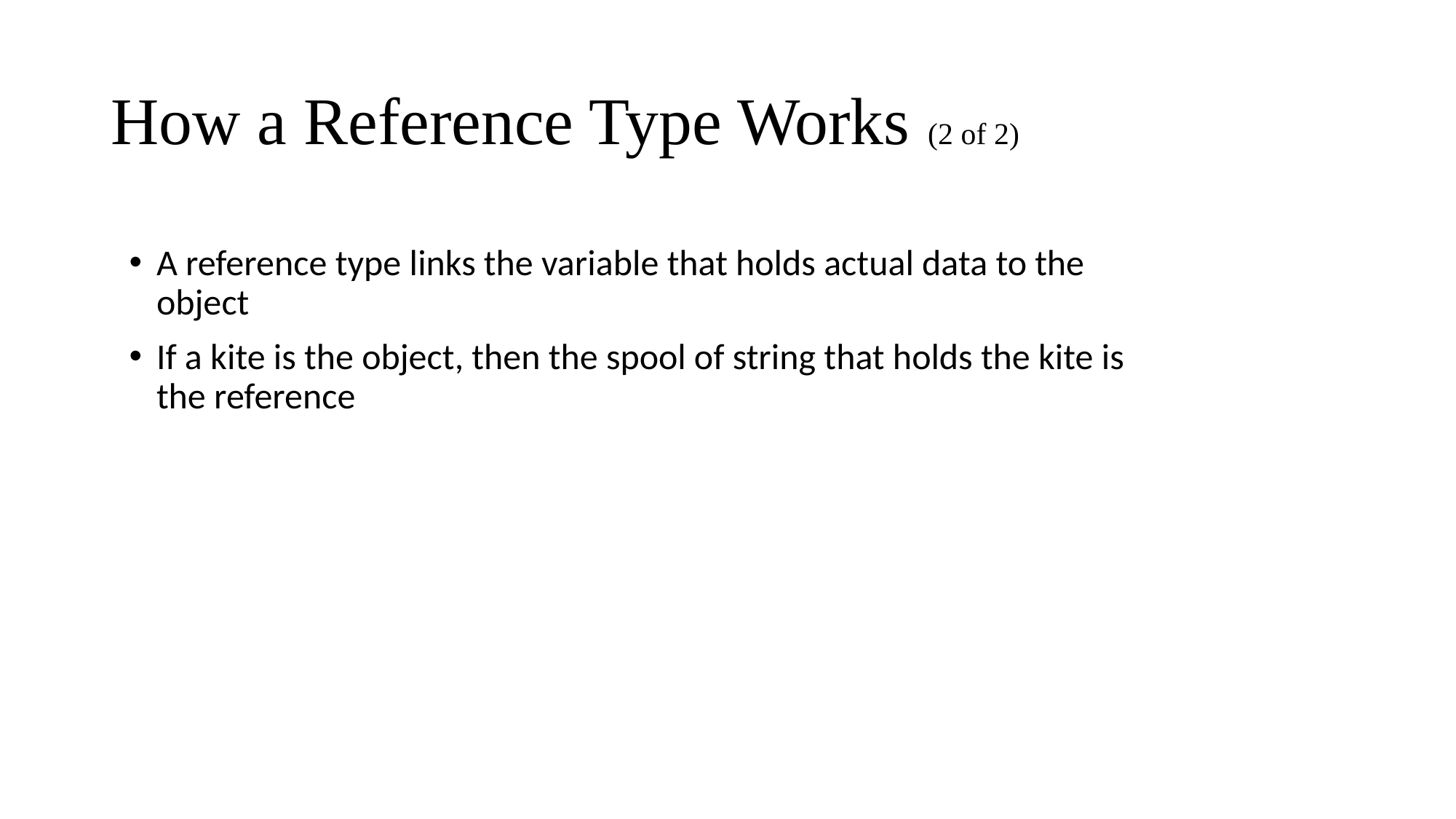

# How a Reference Type Works (2 of 2)
A reference type links the variable that holds actual data to the object
If a kite is the object, then the spool of string that holds the kite is the reference